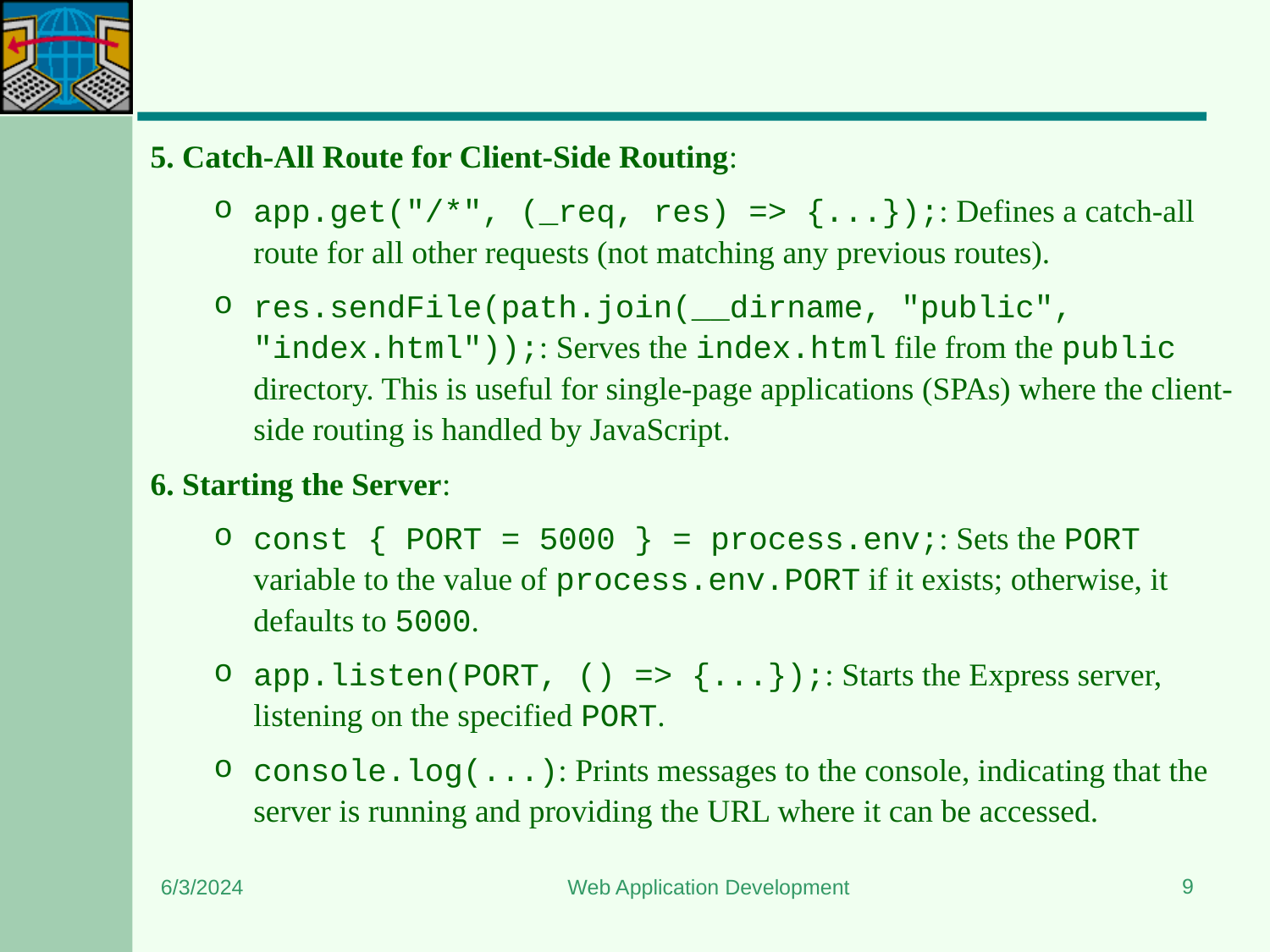

#
5. Catch-All Route for Client-Side Routing:
app.get("/*", (_req, res) => {...});: Defines a catch-all route for all other requests (not matching any previous routes).
res.sendFile(path.join(__dirname, "public", "index.html"));: Serves the index.html file from the public directory. This is useful for single-page applications (SPAs) where the client-side routing is handled by JavaScript.
6. Starting the Server:
const { PORT = 5000 } = process.env;: Sets the PORT variable to the value of process.env.PORT if it exists; otherwise, it defaults to 5000.
app.listen(PORT, () => {...});: Starts the Express server, listening on the specified PORT.
console.log(...): Prints messages to the console, indicating that the server is running and providing the URL where it can be accessed.

9
6/3/2024
Web Application Development